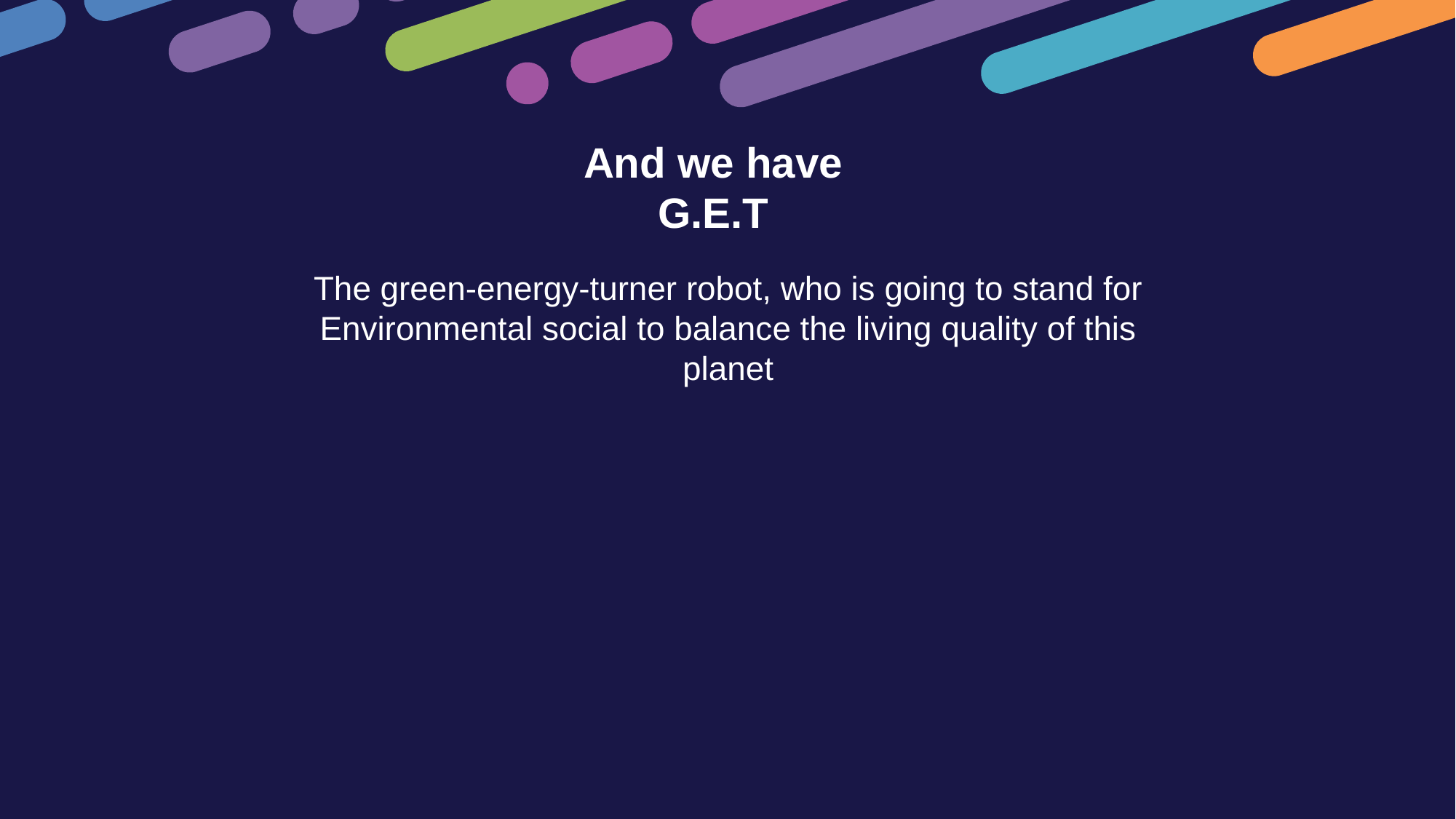

And we have G.E.T
The green-energy-turner robot, who is going to stand for Environmental social to balance the living quality of this planet